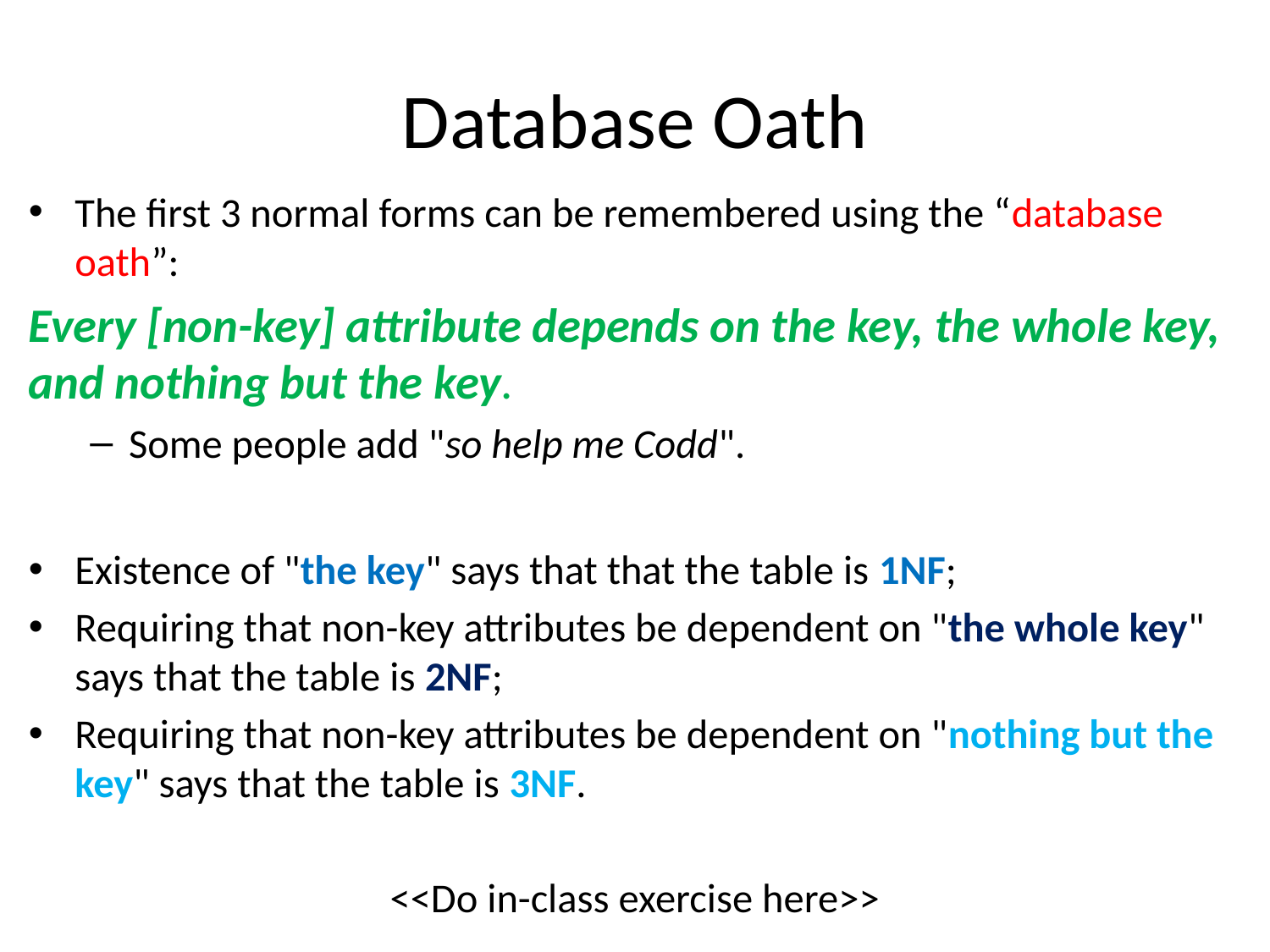

# Database Oath
The first 3 normal forms can be remembered using the “database oath”:
Every [non-key] attribute depends on the key, the whole key, and nothing but the key.
Some people add "so help me Codd".

Existence of "the key" says that that the table is 1NF;
Requiring that non-key attributes be dependent on "the whole key" says that the table is 2NF;
Requiring that non-key attributes be dependent on "nothing but the key" says that the table is 3NF.

<<Do in-class exercise here>>